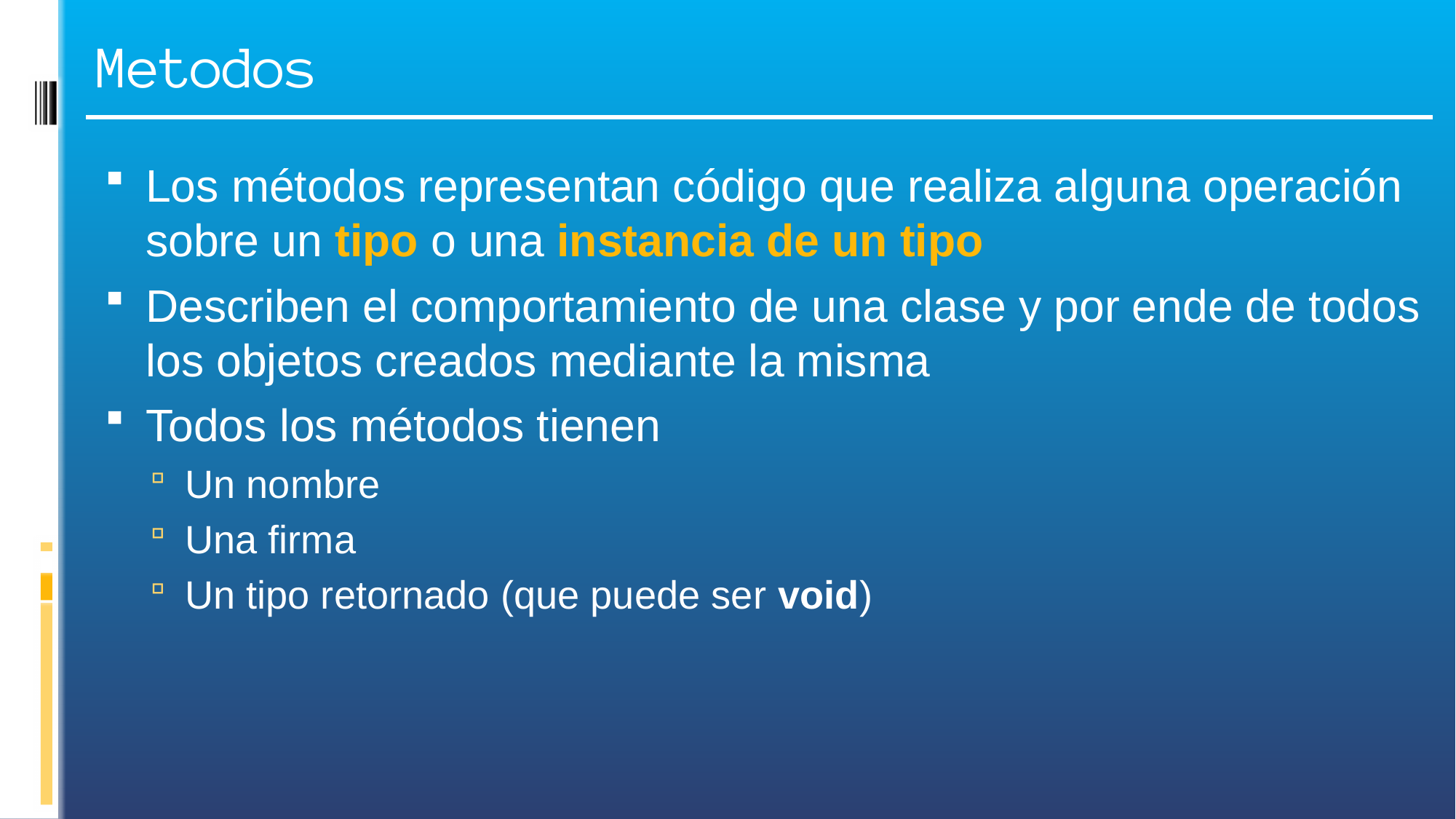

# Metodos
Los métodos representan código que realiza alguna operación sobre un tipo o una instancia de un tipo
Describen el comportamiento de una clase y por ende de todos los objetos creados mediante la misma
Todos los métodos tienen
Un nombre
Una firma
Un tipo retornado (que puede ser void)